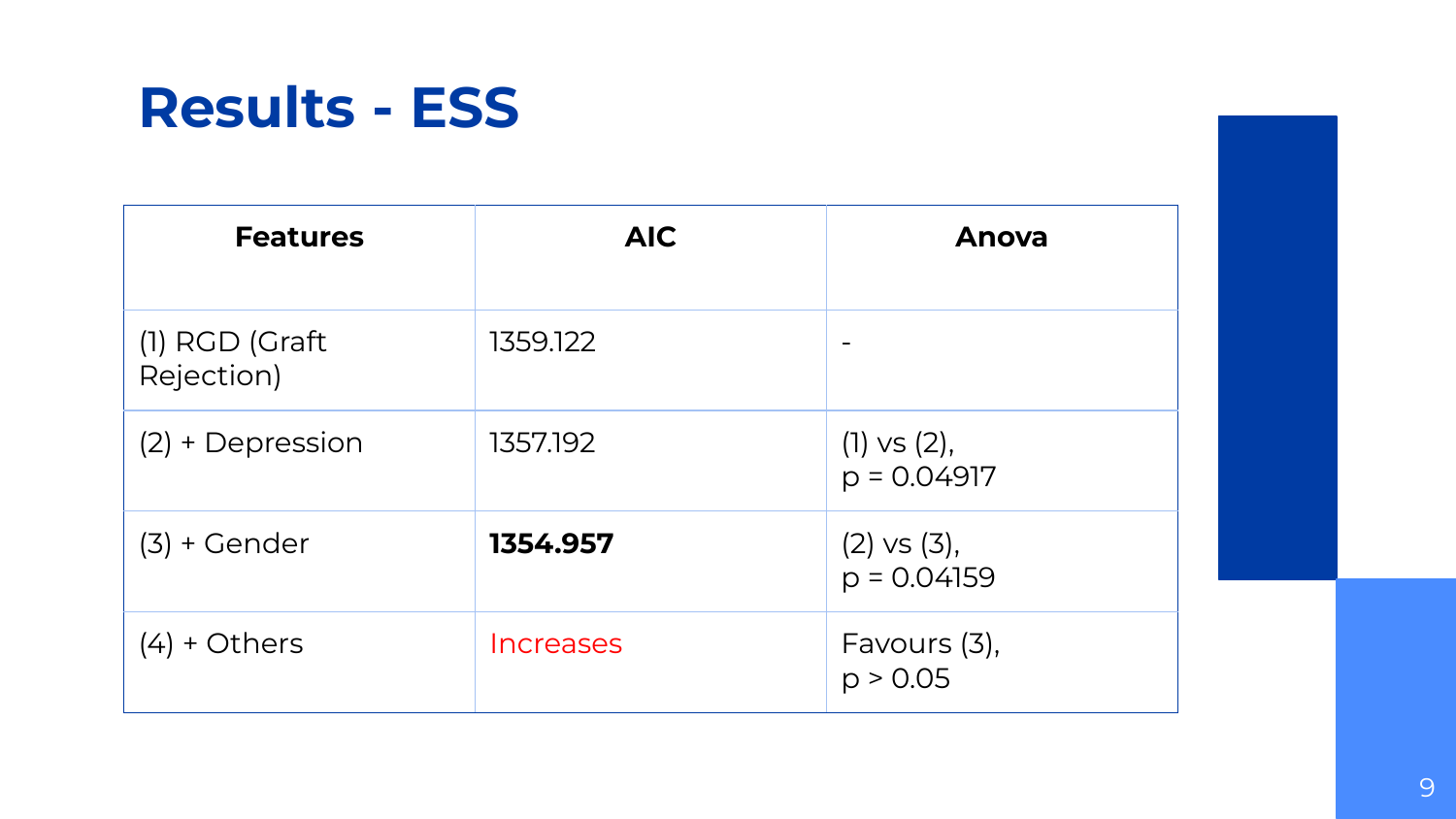

Results - ESS

| Features | AIC | Anova |
| --- | --- | --- |
| (1) RGD (Graft Rejection) | 1359.122 | - |
| (2) + Depression | 1357.192 | (1) vs (2), p = 0.04917 |
| (3) + Gender | 1354.957 | (2) vs (3), p = 0.04159 |
| (4) + Others | Increases | Favours (3), p > 0.05 |

9